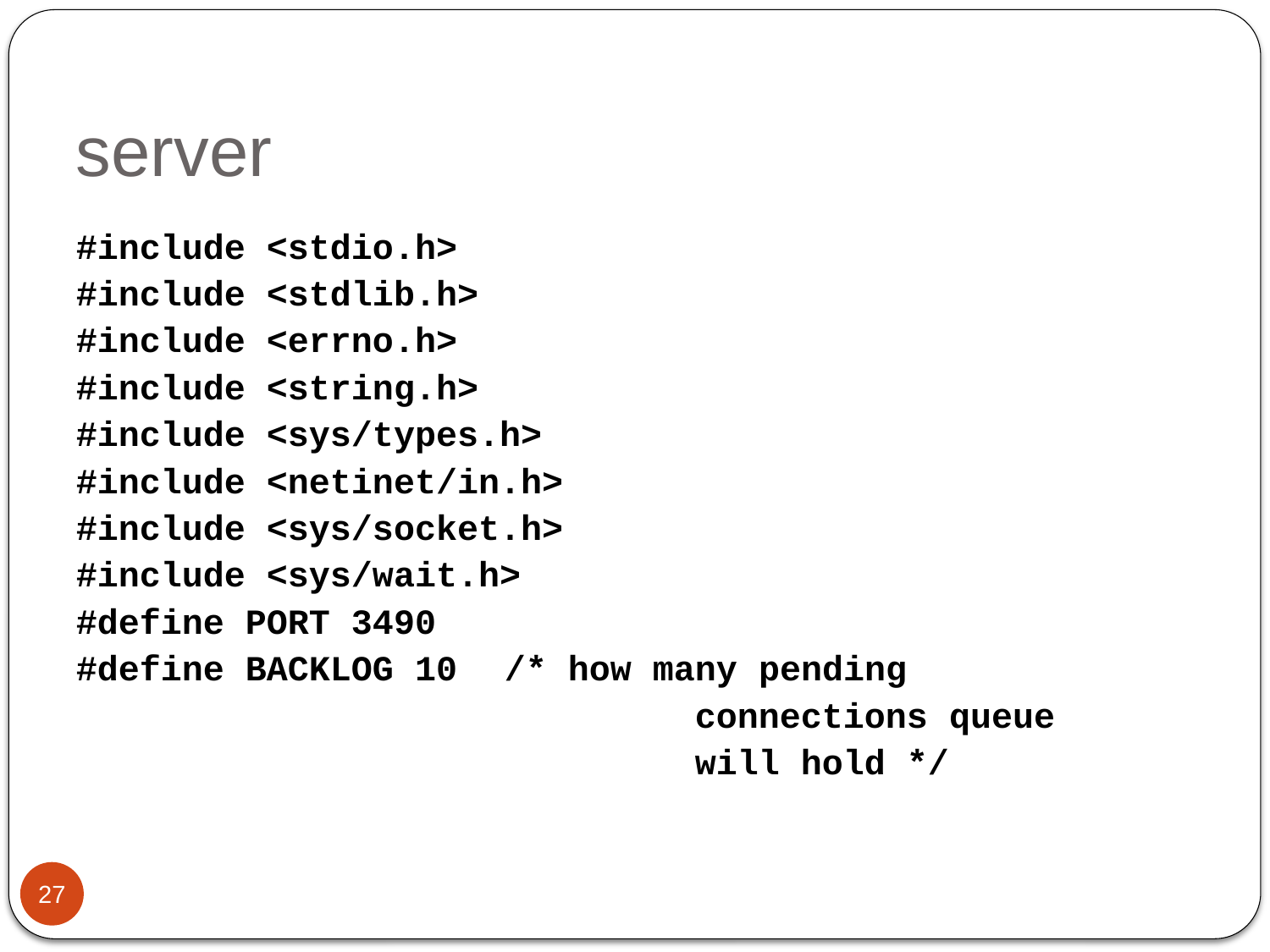

# server
#include <stdio.h>
#include <stdlib.h>
#include <errno.h>
#include <string.h>
#include <sys/types.h>
#include <netinet/in.h>
#include <sys/socket.h>
#include <sys/wait.h>
#define PORT 3490
#define BACKLOG 10 	/* how many pending
					   connections queue
					   will hold */
27